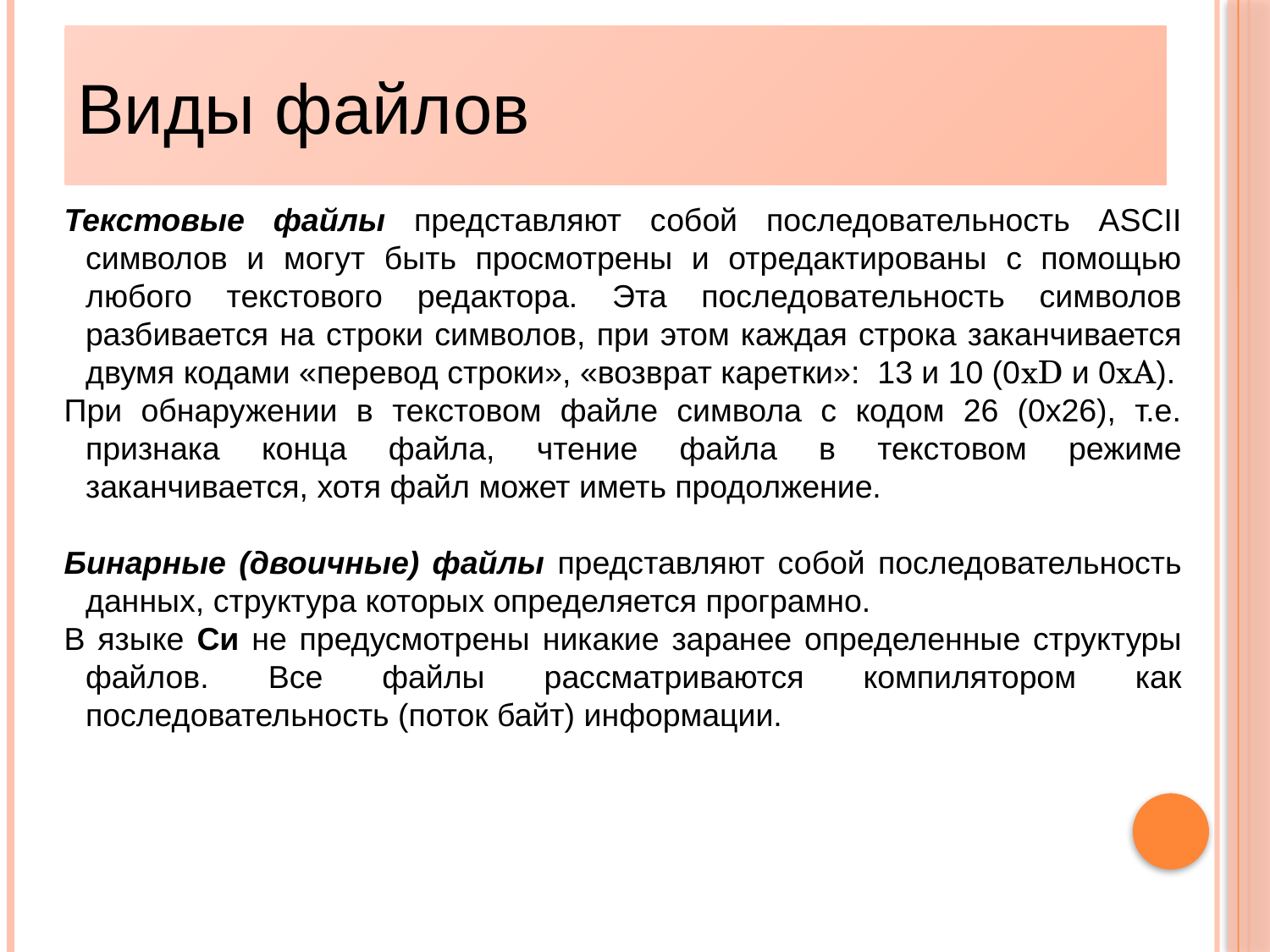

Виды файлов
Текстовые файлы представляют собой последовательность ASCII символов и могут быть просмотрены и отредактированы с помощью любого текстового редактора. Эта последовательность символов разбивается на строки символов, при этом каждая строка заканчивается двумя кодами «перевод строки», «возврат каретки»:  13 и 10 (0xD и 0xA).
При обнаружении в текстовом файле символа с кодом 26 (0x26), т.е. признака конца файла, чтение файла в текстовом режиме заканчивается, хотя файл может иметь продолжение.

Бинарные (двоичные) файлы представляют собой последовательность данных, структура которых определяется програмно.
В языке Си не предусмотрены никакие заранее определенные структуры файлов. Все файлы рассматриваются компилятором как последовательность (поток байт) информации.